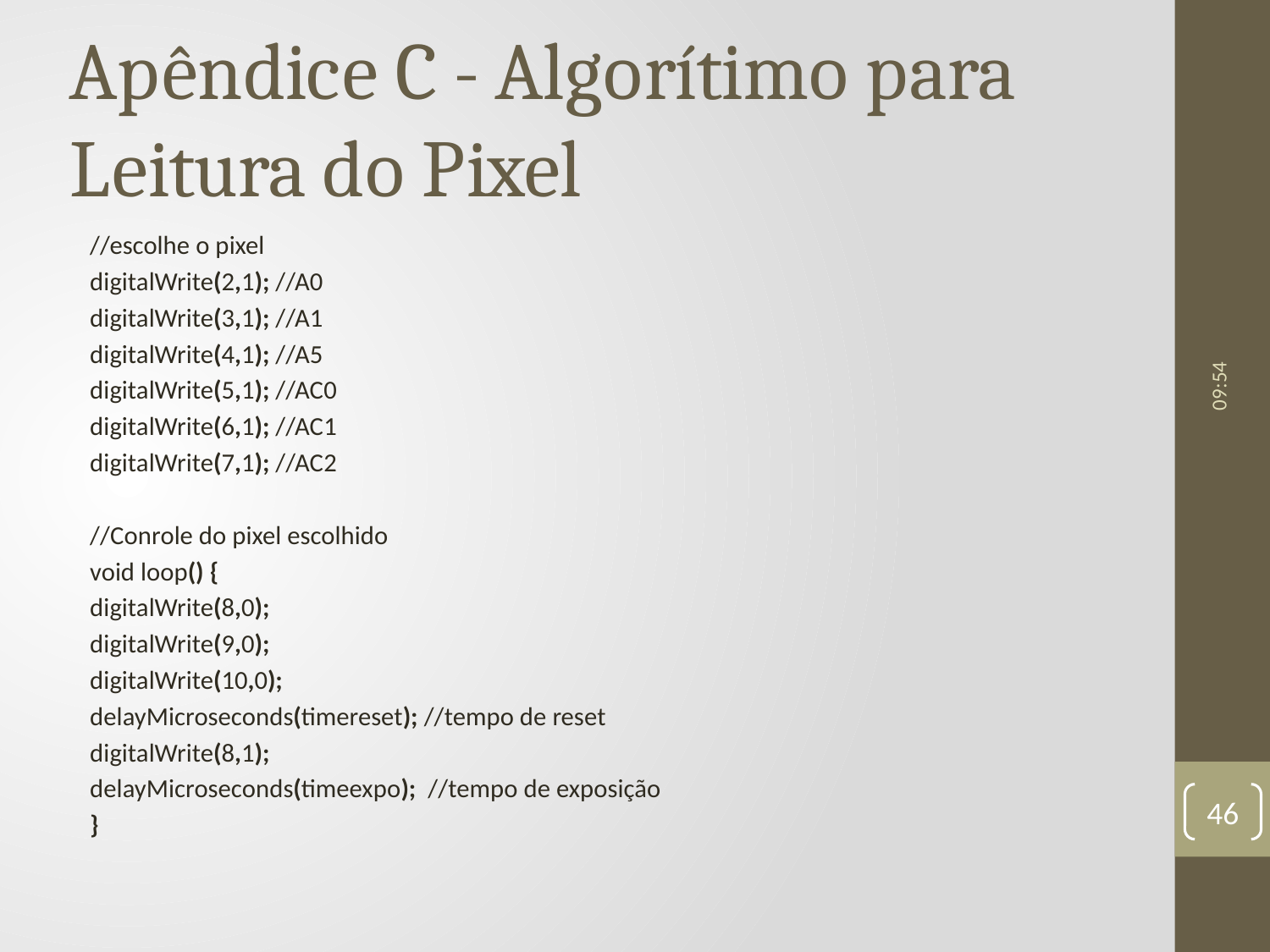

# Apêndice C - Algorítimo para Leitura do Pixel
//escolhe o pixel
digitalWrite(2,1); //A0
digitalWrite(3,1); //A1
digitalWrite(4,1); //A5
digitalWrite(5,1); //AC0
digitalWrite(6,1); //AC1
digitalWrite(7,1); //AC2

//Conrole do pixel escolhido
void loop() {
digitalWrite(8,0);
digitalWrite(9,0);
digitalWrite(10,0);
delayMicroseconds(timereset); //tempo de reset
digitalWrite(8,1);
delayMicroseconds(timeexpo);  //tempo de exposição
}

09:54
46